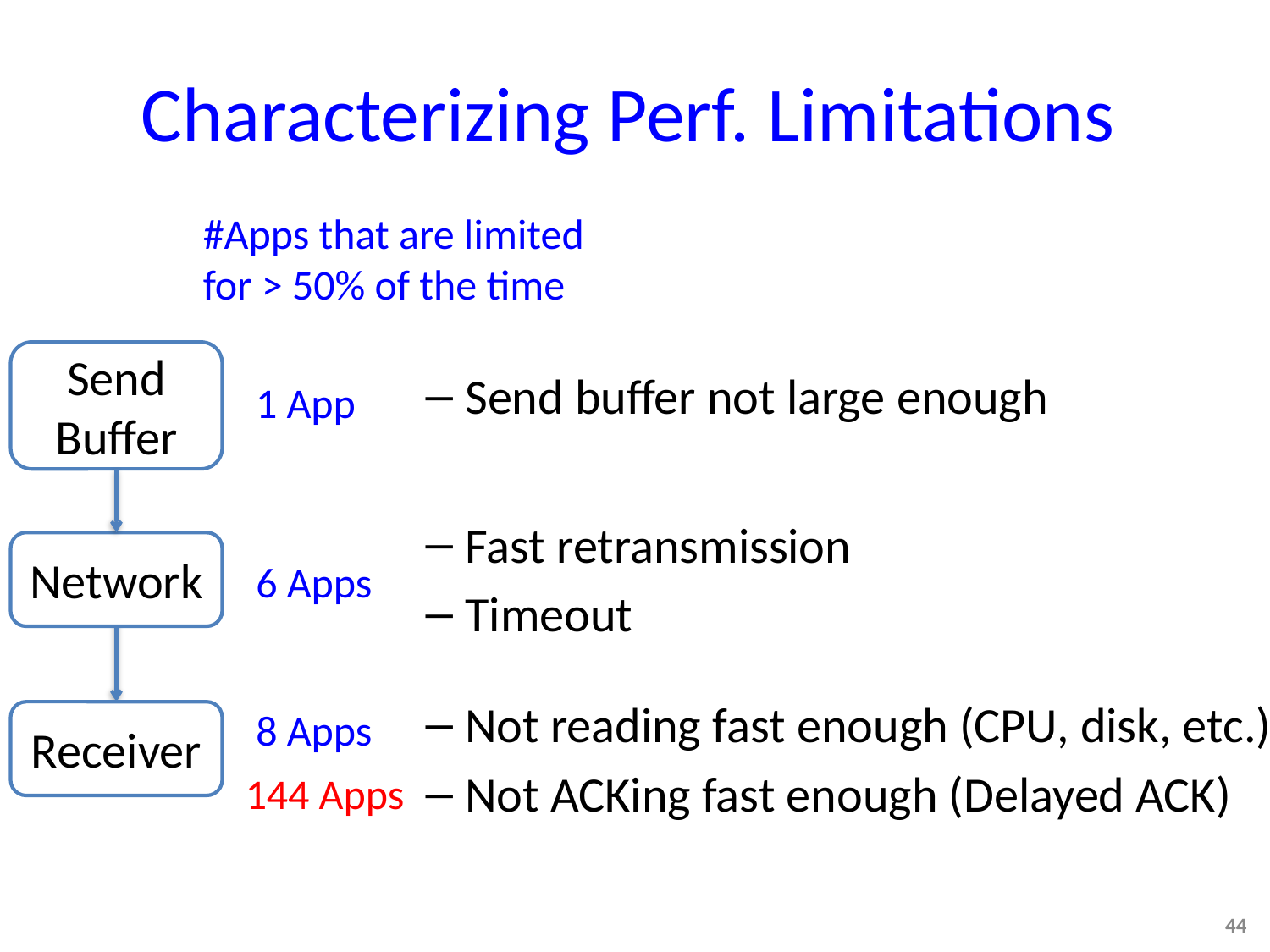

# Characterizing Perf. Limitations
#Apps that are limited for > 50% of the time
Send Buffer
Send buffer not large enough
1 App
Fast retransmission
Timeout
Network
6 Apps
Not reading fast enough (CPU, disk, etc.)
Not ACKing fast enough (Delayed ACK)
8 Apps
Receiver
144 Apps
44